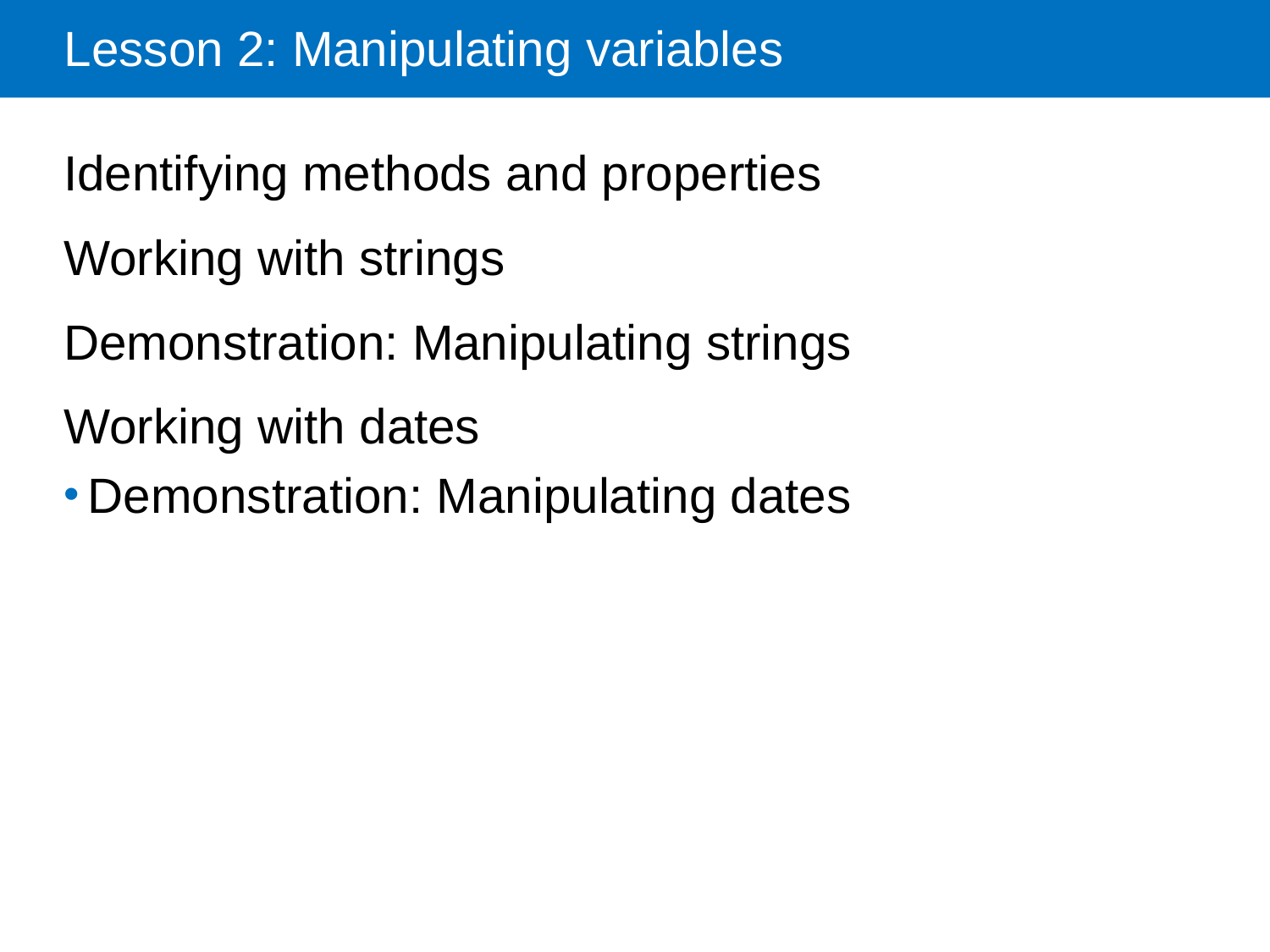

# Lesson 2: Manipulating variables
Identifying methods and properties
Working with strings
Demonstration: Manipulating strings
Working with dates
Demonstration: Manipulating dates